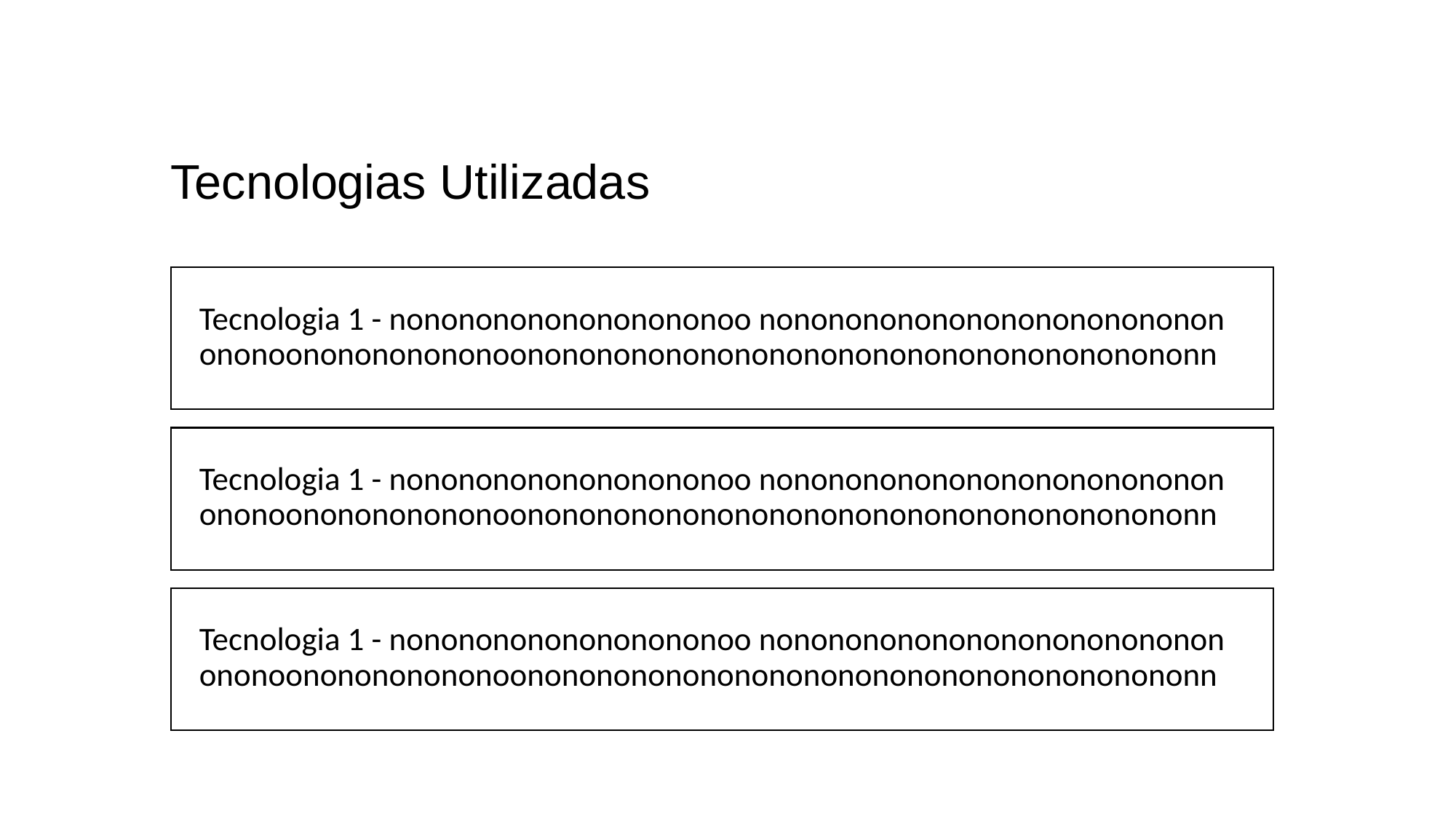

# Tecnologias Utilizadas

Tecnologia 1 - nonononononononononoo nononononononononononononon ononoononononononoononononononononononononononononononononn

Tecnologia 1 - nonononononononononoo nononononononononononononon ononoononononononoononononononononononononononononononononn

Tecnologia 1 - nonononononononononoo nononononononononononononon ononoononononononoononononononononononononononononononononn